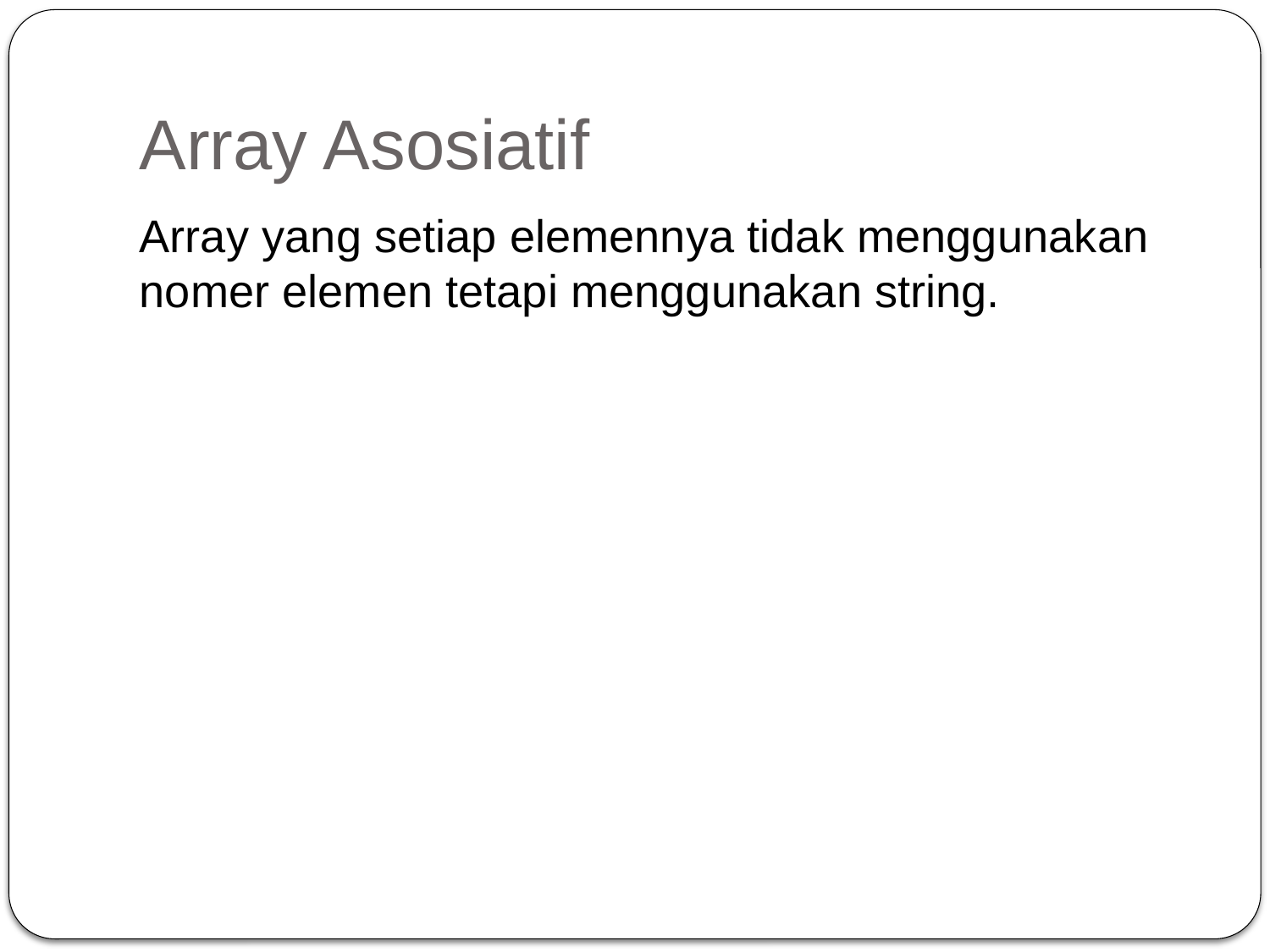

# Array Asosiatif
Array yang setiap elemennya tidak menggunakan nomer elemen tetapi menggunakan string.